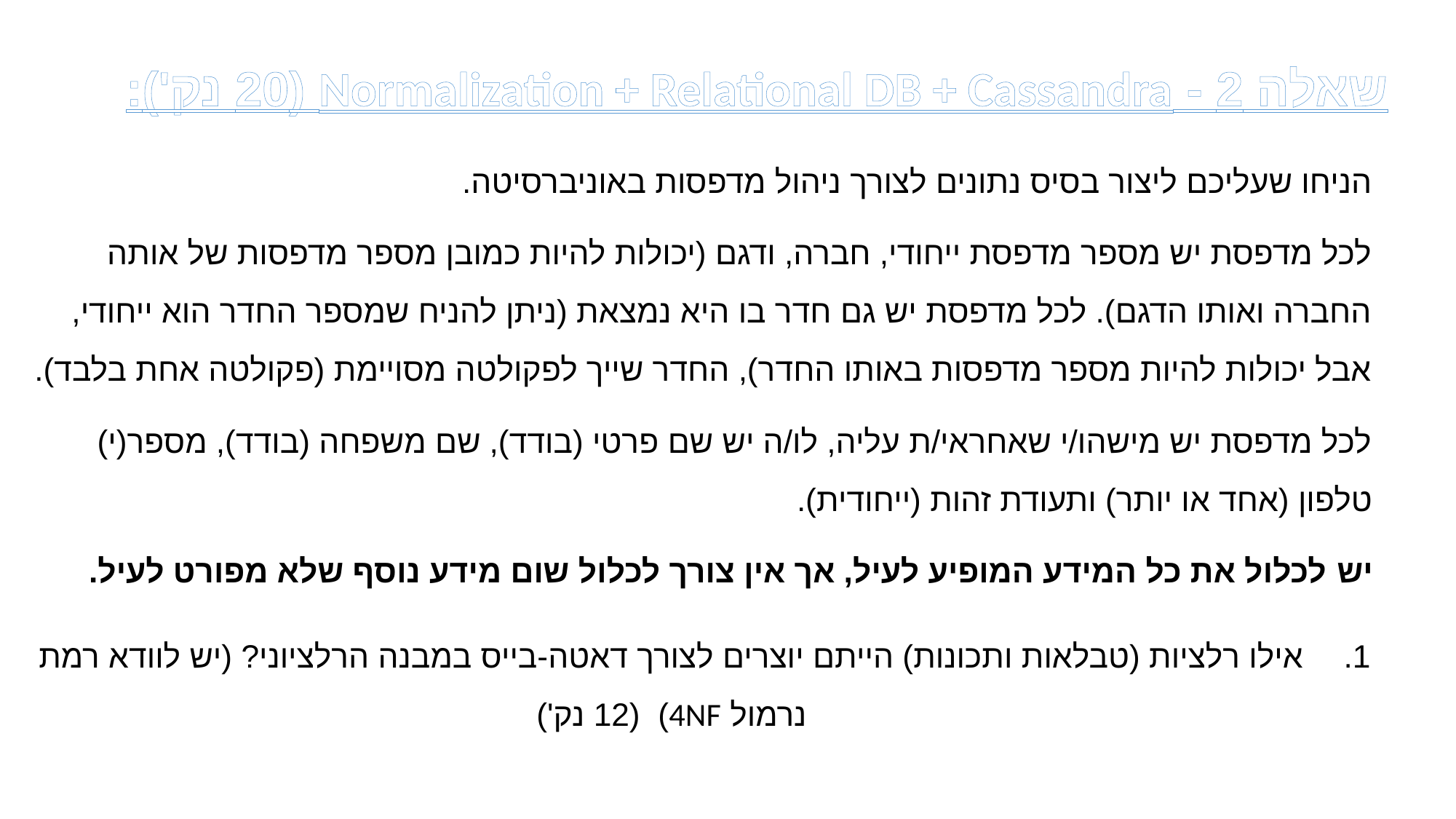

שאלה 2 - Normalization + Relational DB + Cassandra (20 נק'):
הניחו שעליכם ליצור בסיס נתונים לצורך ניהול מדפסות באוניברסיטה.
לכל מדפסת יש מספר מדפסת ייחודי, חברה, ודגם (יכולות להיות כמובן מספר מדפסות של אותה החברה ואותו הדגם). לכל מדפסת יש גם חדר בו היא נמצאת (ניתן להניח שמספר החדר הוא ייחודי, אבל יכולות להיות מספר מדפסות באותו החדר), החדר שייך לפקולטה מסויימת (פקולטה אחת בלבד).
לכל מדפסת יש מישהו/י שאחראי/ת עליה, לו/ה יש שם פרטי (בודד), שם משפחה (בודד), מספר(י) טלפון (אחד או יותר) ותעודת זהות (ייחודית).
יש לכלול את כל המידע המופיע לעיל, אך אין צורך לכלול שום מידע נוסף שלא מפורט לעיל.
אילו רלציות (טבלאות ותכונות) הייתם יוצרים לצורך דאטה-בייס במבנה הרלציוני? (יש לוודא רמת נרמול 4NF)  (12 נק')